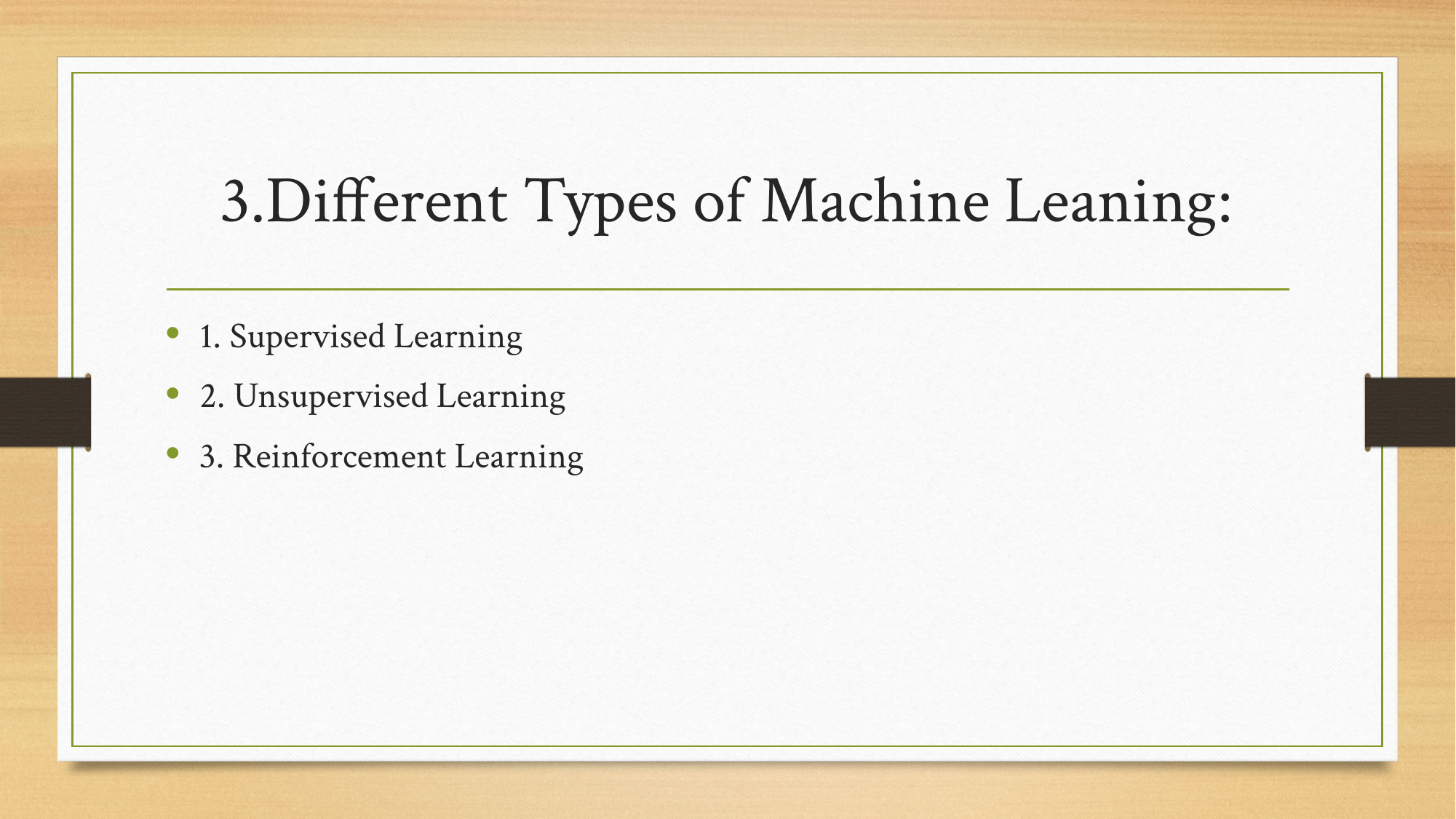

# 3.Different Types of Machine Leaning:
1. Supervised Learning
2. Unsupervised Learning
3. Reinforcement Learning